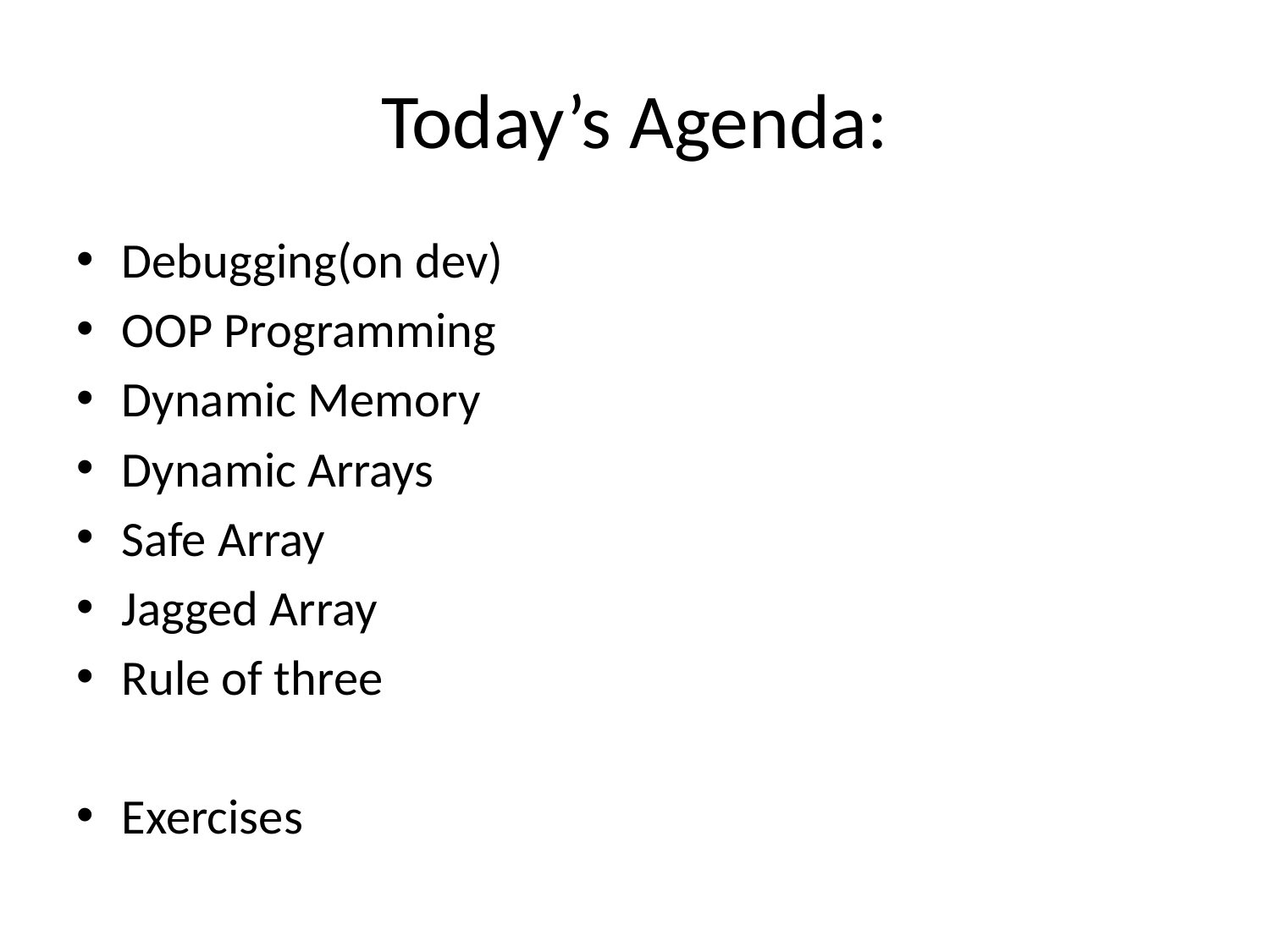

# Today’s Agenda:
Debugging(on dev)
OOP Programming
Dynamic Memory
Dynamic Arrays
Safe Array
Jagged Array
Rule of three

Exercises